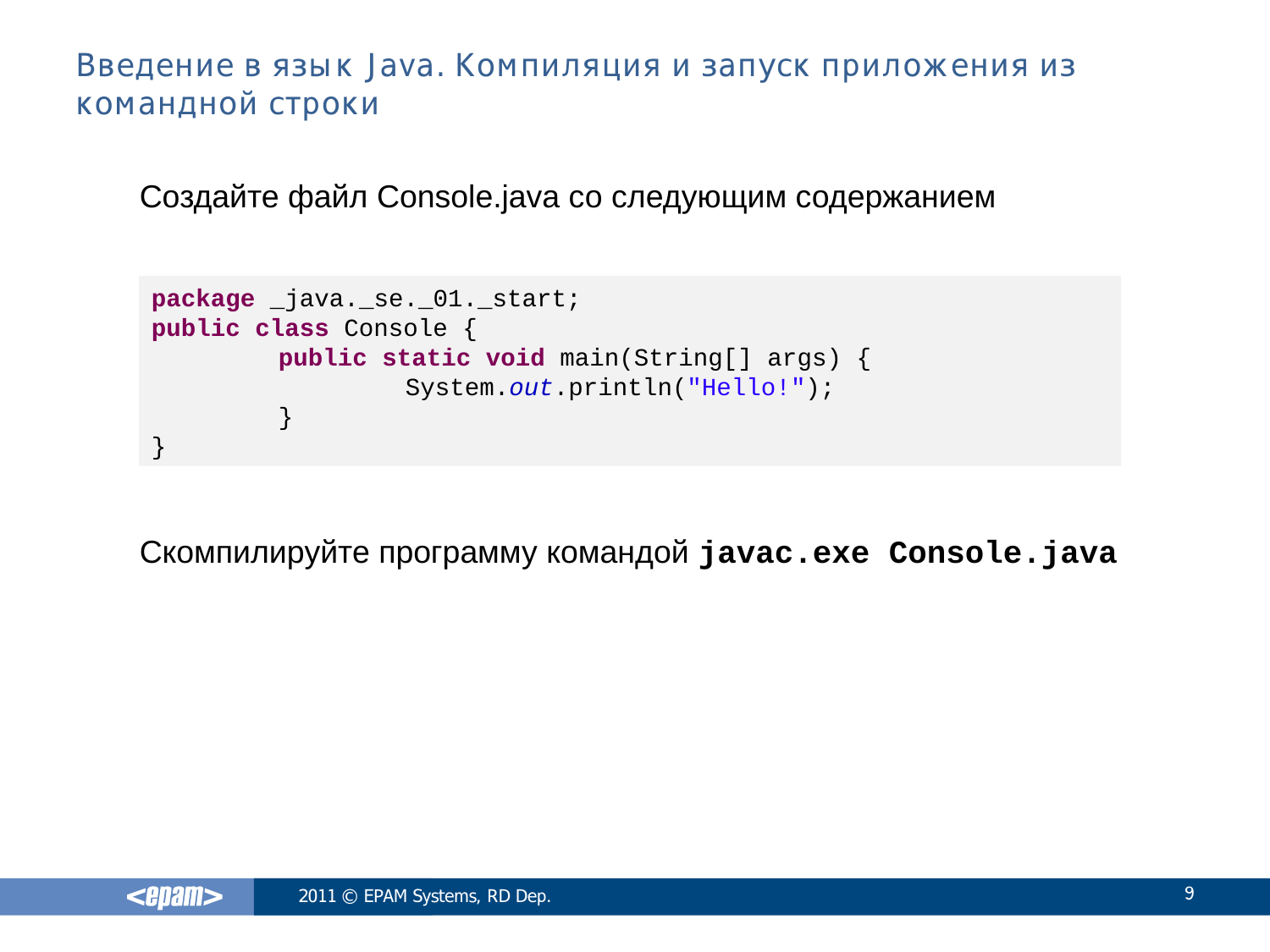

# Введение в язык Java. Компиляция и запуск приложения из командной строки
Создайте файл Console.java со следующим содержанием

Скомпилируйте программу командой javac.exe Console.java

package _java._se._01._start;
public class Console {
	public static void main(String[] args) {
		System.out.println("Hello!");
	}
}
9
2011 © EPAM Systems, RD Dep.